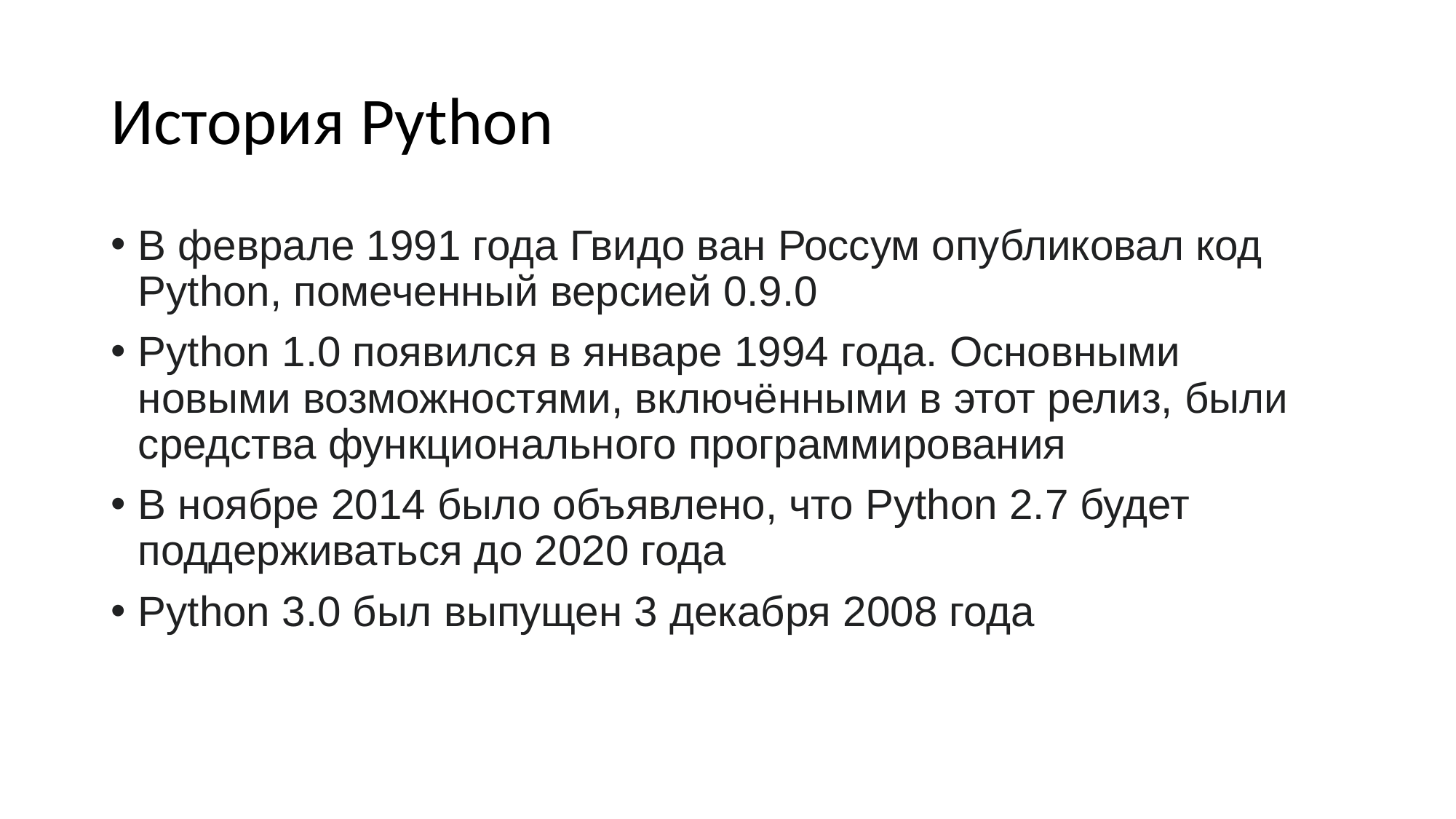

# История Python
В феврале 1991 года Гвидо ван Россум опубликовал код Python, помеченный версией 0.9.0
Python 1.0 появился в январе 1994 года. Основными новыми возможностями, включёнными в этот релиз, были средства функционального программирования
В ноябре 2014 было объявлено, что Python 2.7 будет поддерживаться до 2020 года
Python 3.0 был выпущен 3 декабря 2008 года